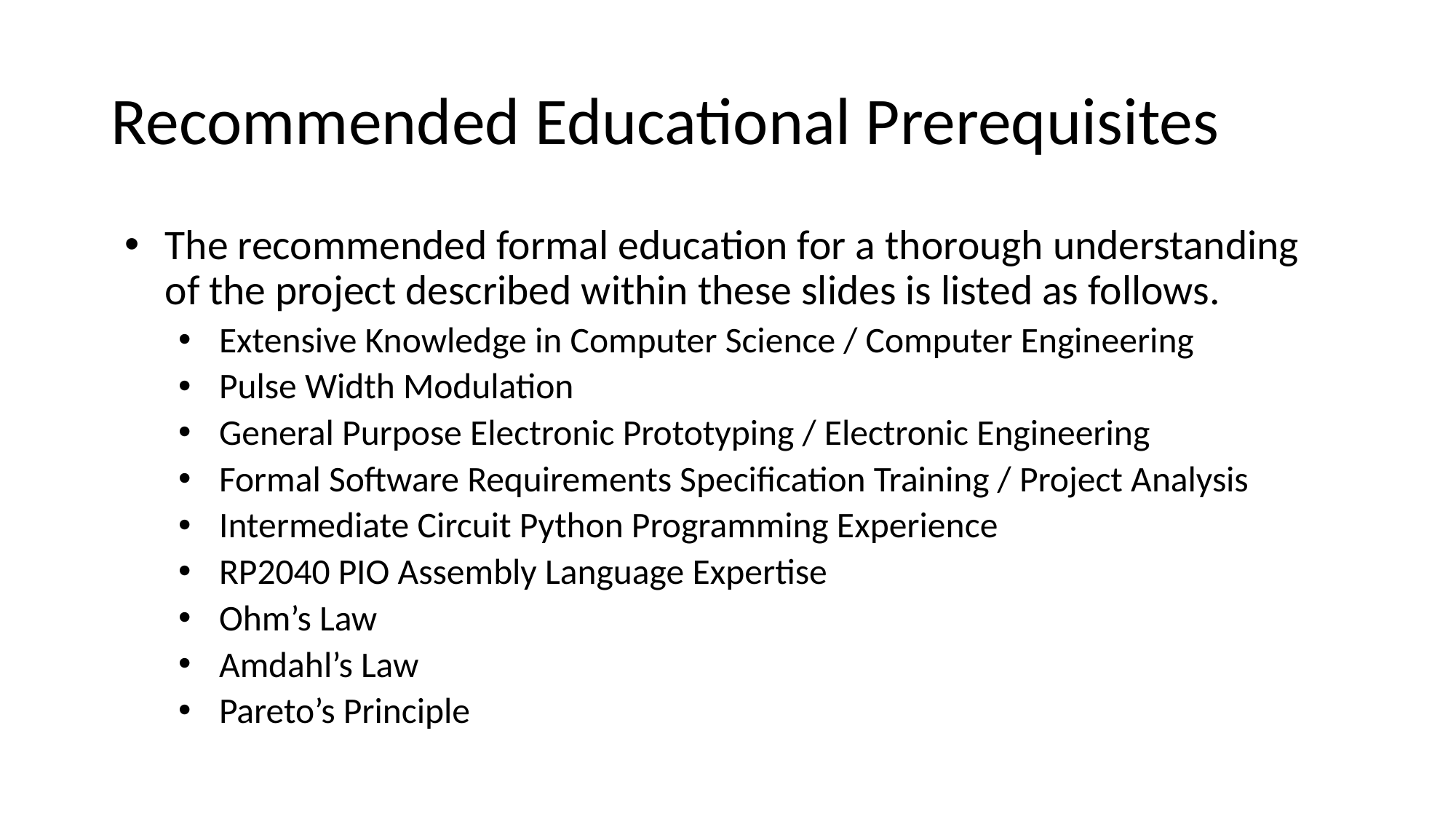

# Recommended Educational Prerequisites
The recommended formal education for a thorough understanding of the project described within these slides is listed as follows.
Extensive Knowledge in Computer Science / Computer Engineering
Pulse Width Modulation
General Purpose Electronic Prototyping / Electronic Engineering
Formal Software Requirements Specification Training / Project Analysis
Intermediate Circuit Python Programming Experience
RP2040 PIO Assembly Language Expertise
Ohm’s Law
Amdahl’s Law
Pareto’s Principle